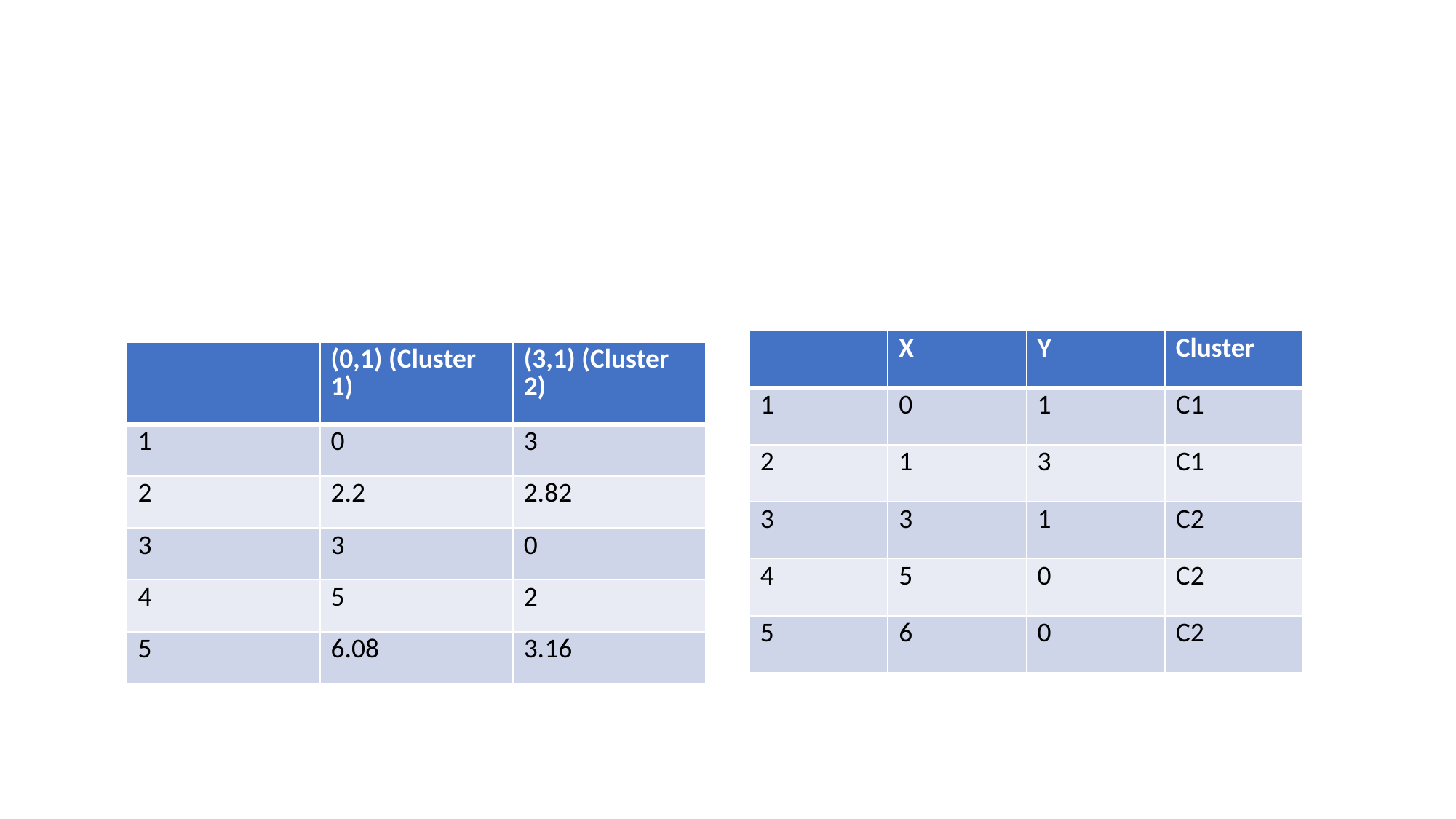

#

|  | X | Y | Cluster |
| --- | --- | --- | --- |
| 1 | 0 | 1 | C1 |
| 2 | 1 | 3 | C1 |
| 3 | 3 | 1 | C2 |
| 4 | 5 | 0 | C2 |
| 5 | 6 | 0 | C2 |
|  | (0,1) (Cluster 1) | (3,1) (Cluster 2) |
| --- | --- | --- |
| 1 | 0 | 3 |
| 2 | 2.2 | 2.82 |
| 3 | 3 | 0 |
| 4 | 5 | 2 |
| 5 | 6.08 | 3.16 |